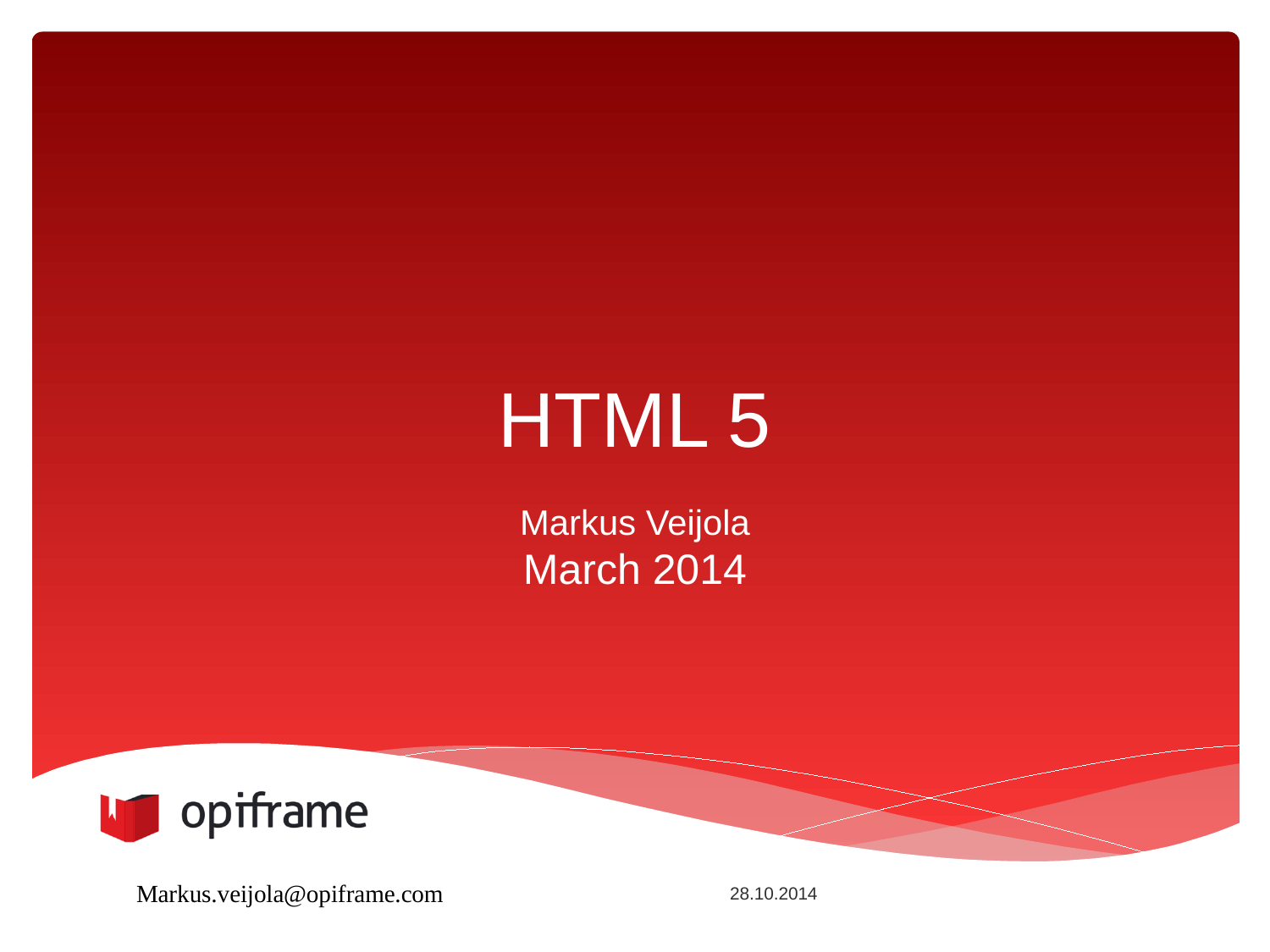

# HTML 5
Markus Veijola
March 2014
Markus.veijola@opiframe.com
28.10.2014